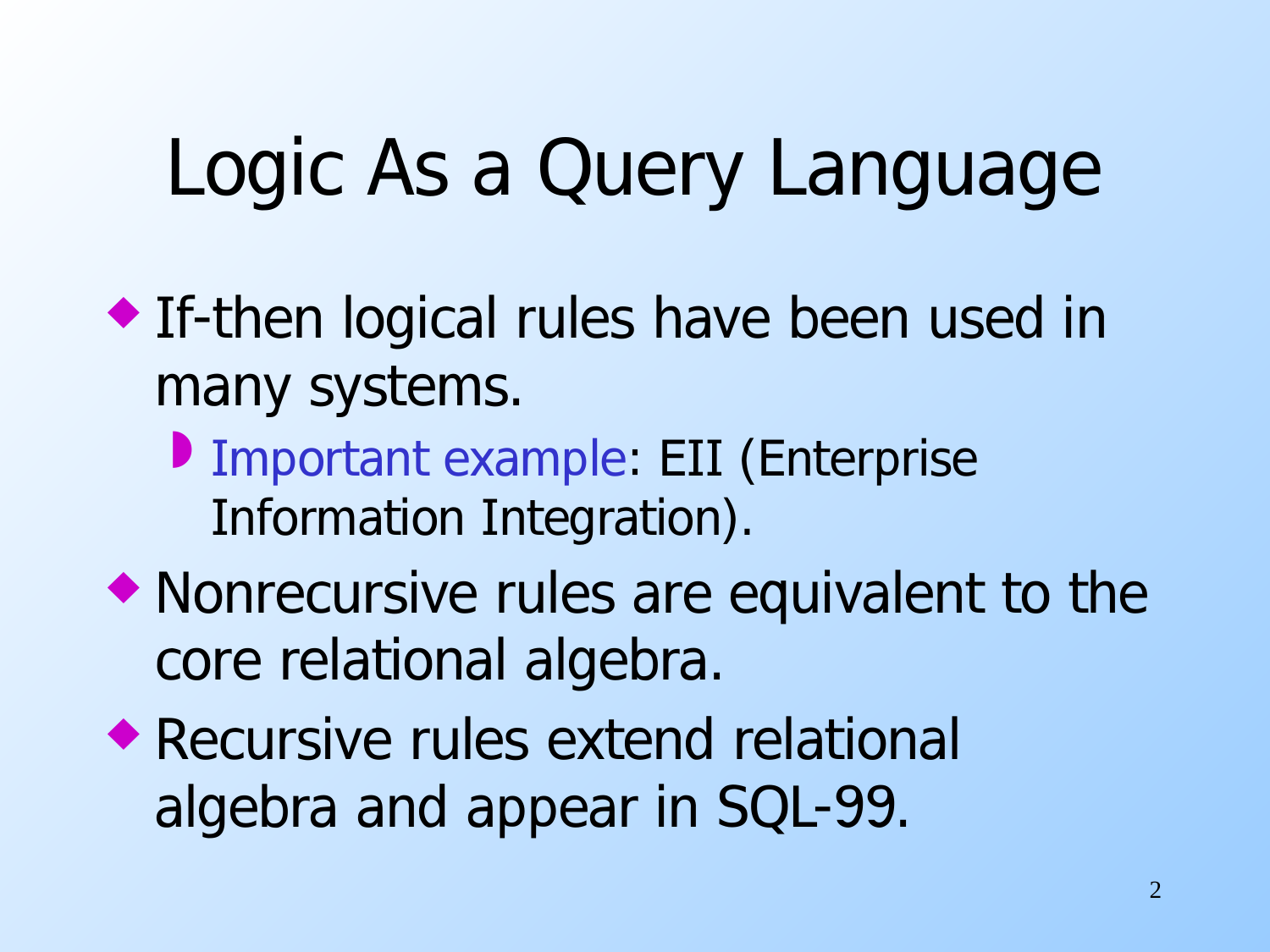

# Logic As a Query Language
If-then logical rules have been used in many systems.
Important example: EII (Enterprise Information Integration).
Nonrecursive rules are equivalent to the core relational algebra.
Recursive rules extend relational algebra and appear in SQL-99.
2